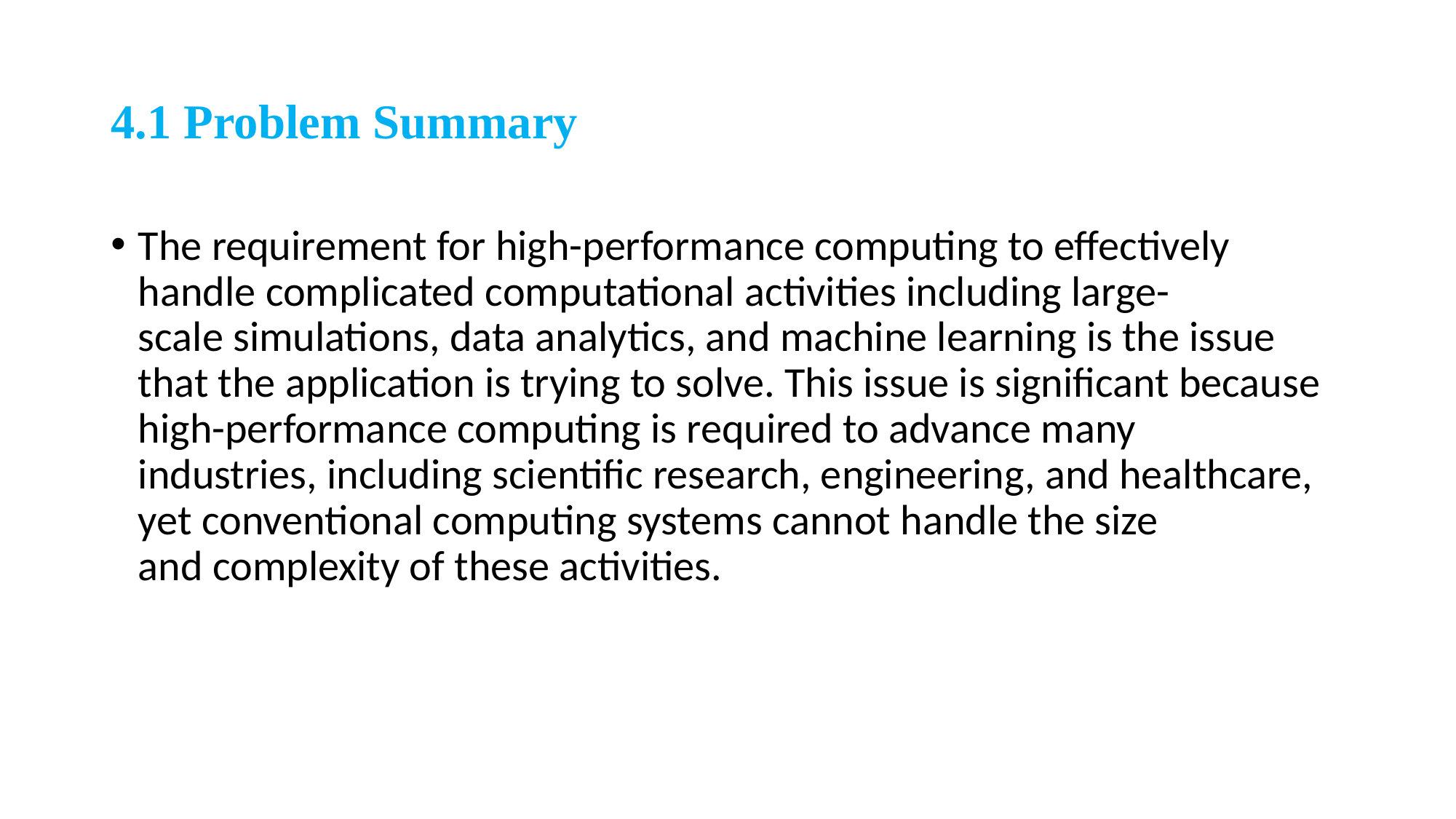

# 4.1 Problem Summary
The requirement for high-performance computing to effectively handle complicated computational activities including large-scale simulations, data analytics, and machine learning is the issue that the application is trying to solve. This issue is significant because high-performance computing is required to advance many industries, including scientific research, engineering, and healthcare, yet conventional computing systems cannot handle the size and complexity of these activities.